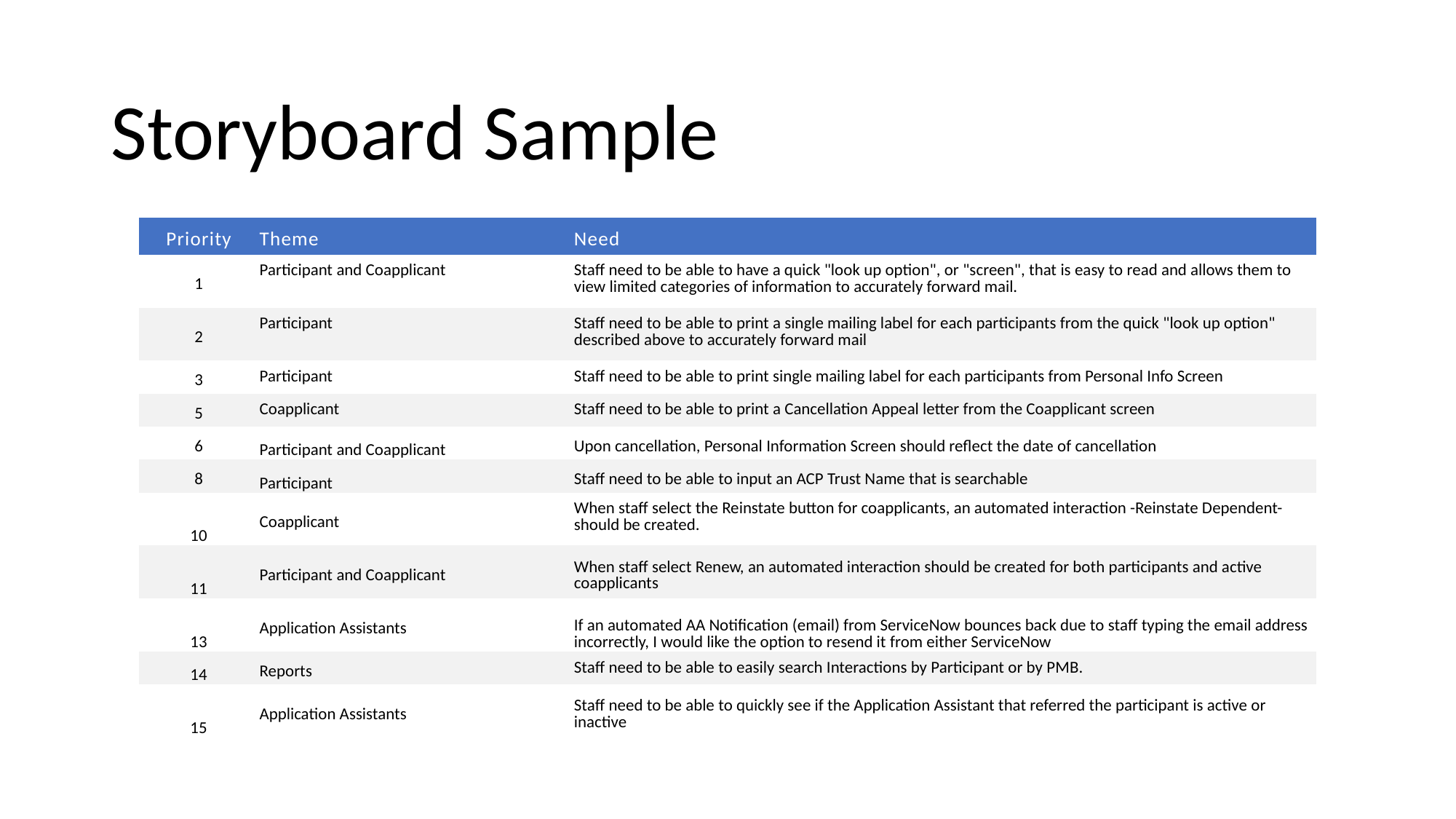

# Storyboard Sample
| Priority | Theme | Need |
| --- | --- | --- |
| 1 | Participant and Coapplicant | Staff need to be able to have a quick "look up option", or "screen", that is easy to read and allows them to view limited categories of information to accurately forward mail. |
| 2 | Participant | Staff need to be able to print a single mailing label for each participants from the quick "look up option" described above to accurately forward mail |
| 3 | Participant | Staff need to be able to print single mailing label for each participants from Personal Info Screen |
| 5 | Coapplicant | Staff need to be able to print a Cancellation Appeal letter from the Coapplicant screen |
| 6 | Participant and Coapplicant | Upon cancellation, Personal Information Screen should reflect the date of cancellation |
| 8 | Participant | Staff need to be able to input an ACP Trust Name that is searchable |
| 10 | Coapplicant | When staff select the Reinstate button for coapplicants, an automated interaction -Reinstate Dependent-should be created. |
| 11 | Participant and Coapplicant | When staff select Renew, an automated interaction should be created for both participants and active coapplicants |
| 13 | Application Assistants | If an automated AA Notification (email) from ServiceNow bounces back due to staff typing the email address incorrectly, I would like the option to resend it from either ServiceNow |
| 14 | Reports | Staff need to be able to easily search Interactions by Participant or by PMB. |
| 15 | Application Assistants | Staff need to be able to quickly see if the Application Assistant that referred the participant is active or inactive |